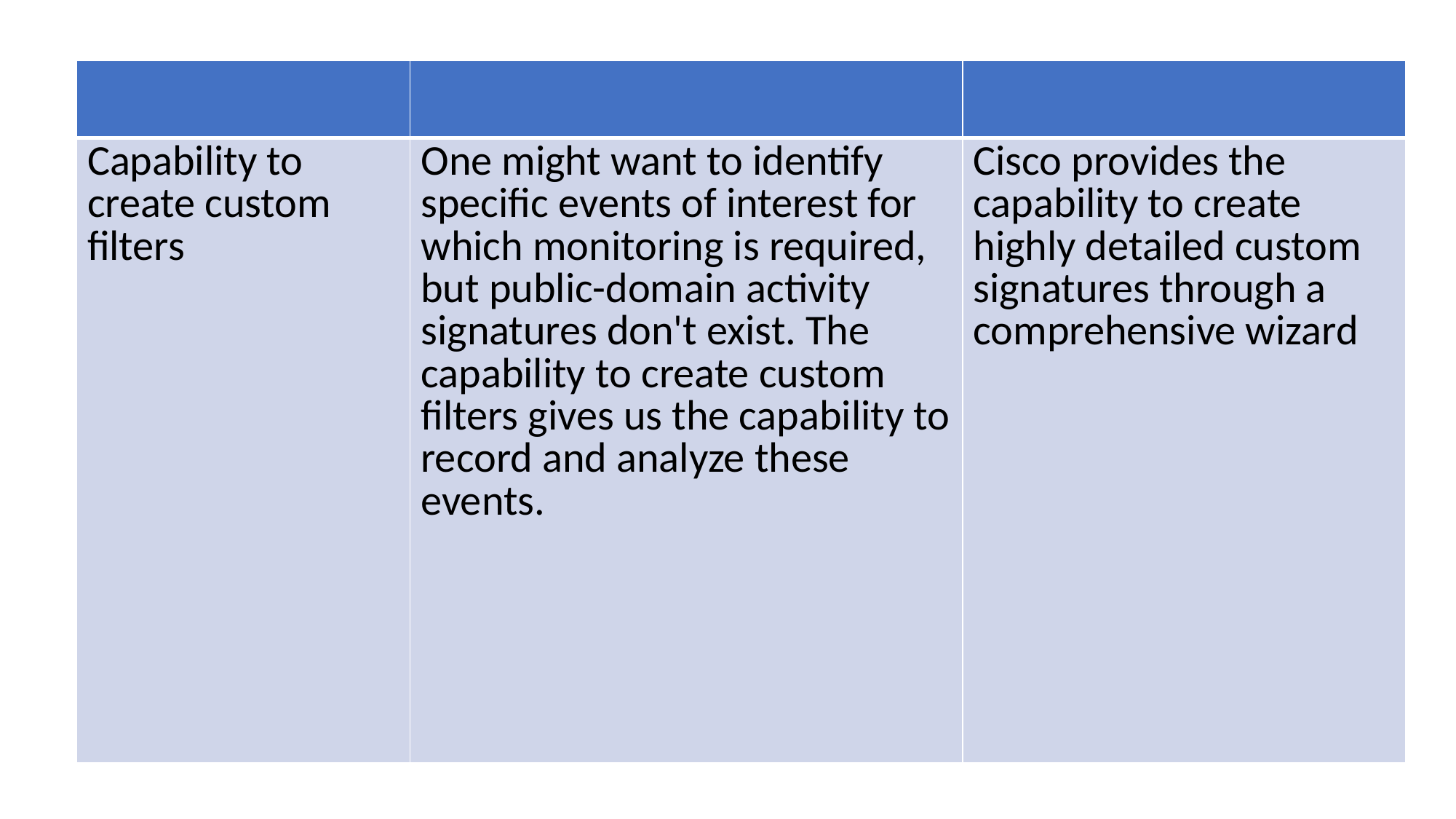

|  |  |  |
| --- | --- | --- |
| Capability to create custom filters | One might want to identify specific events of interest for which monitoring is required, but public-domain activity signatures don't exist. The capability to create custom filters gives us the capability to record and analyze these events. | Cisco provides the capability to create highly detailed custom signatures through a comprehensive wizard |